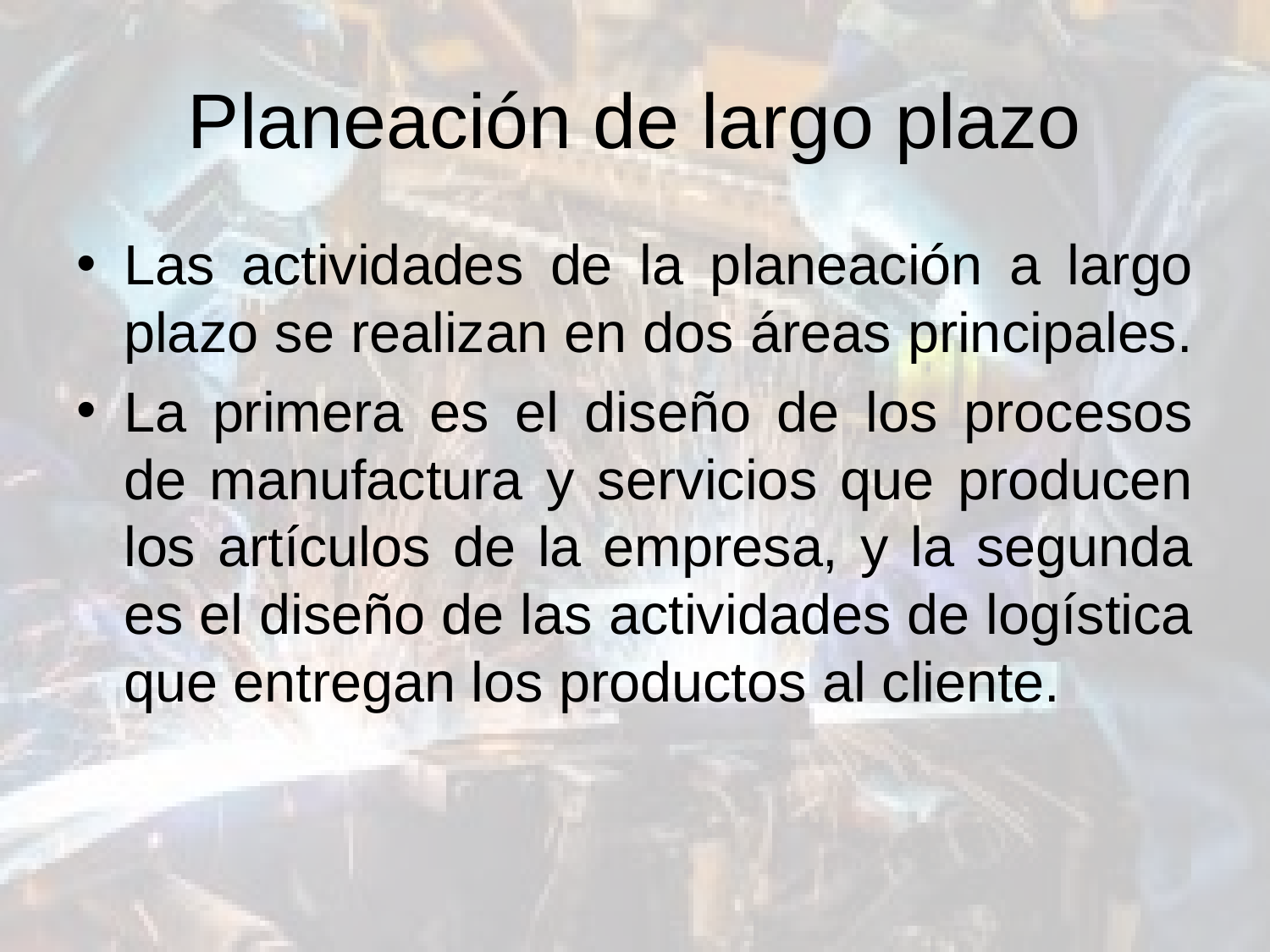

# Planeación de largo plazo
Las actividades de la planeación a largo plazo se realizan en dos áreas principales.
La primera es el diseño de los procesos de manufactura y servicios que producen los artículos de la empresa, y la segunda es el diseño de las actividades de logística que entregan los productos al cliente.